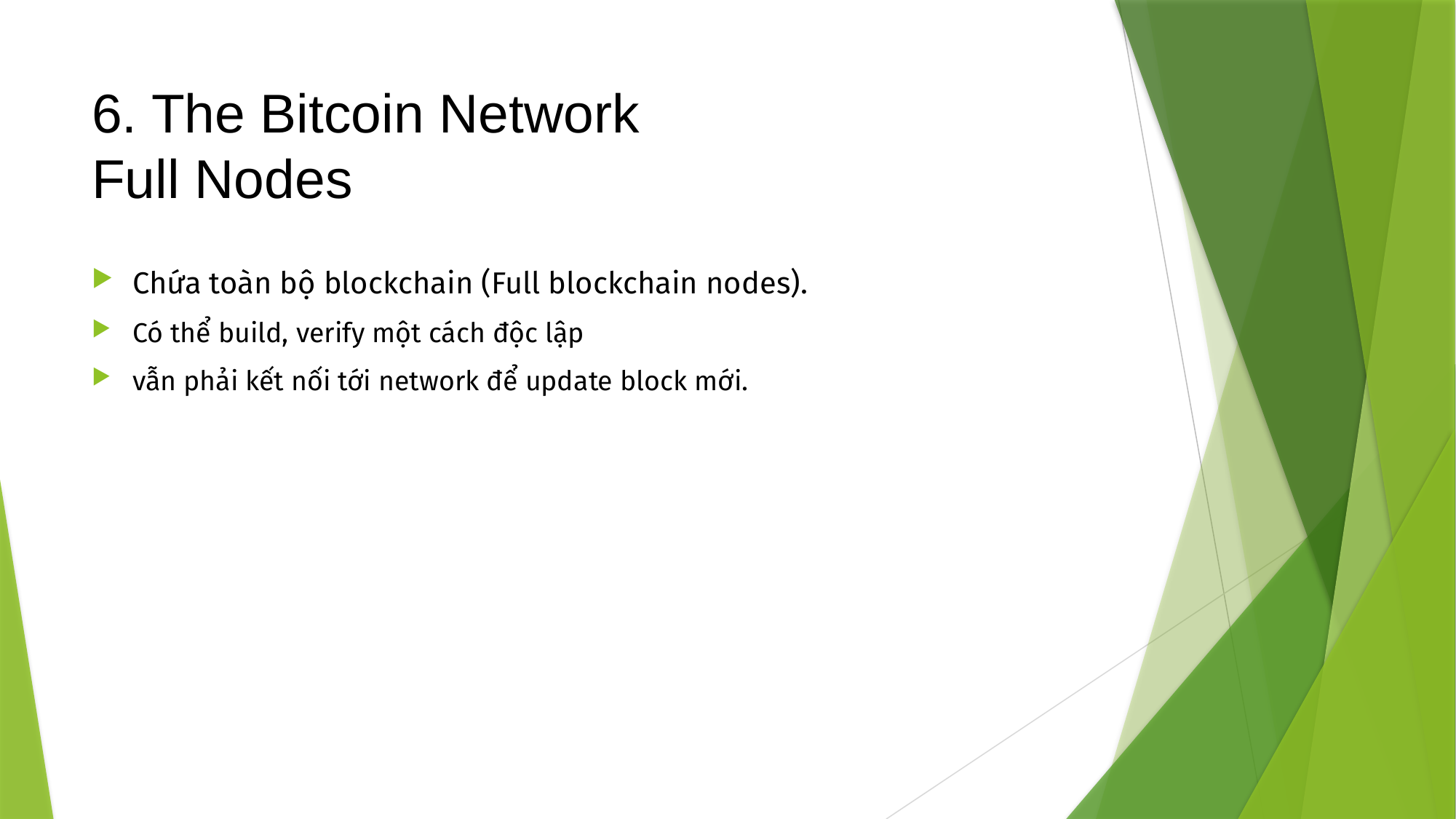

# 6. The Bitcoin Network Full Nodes
Chứa toàn bộ blockchain (Full blockchain nodes).
Có thể build, verify một cách độc lập
vẫn phải kết nối tới network để update block mới.